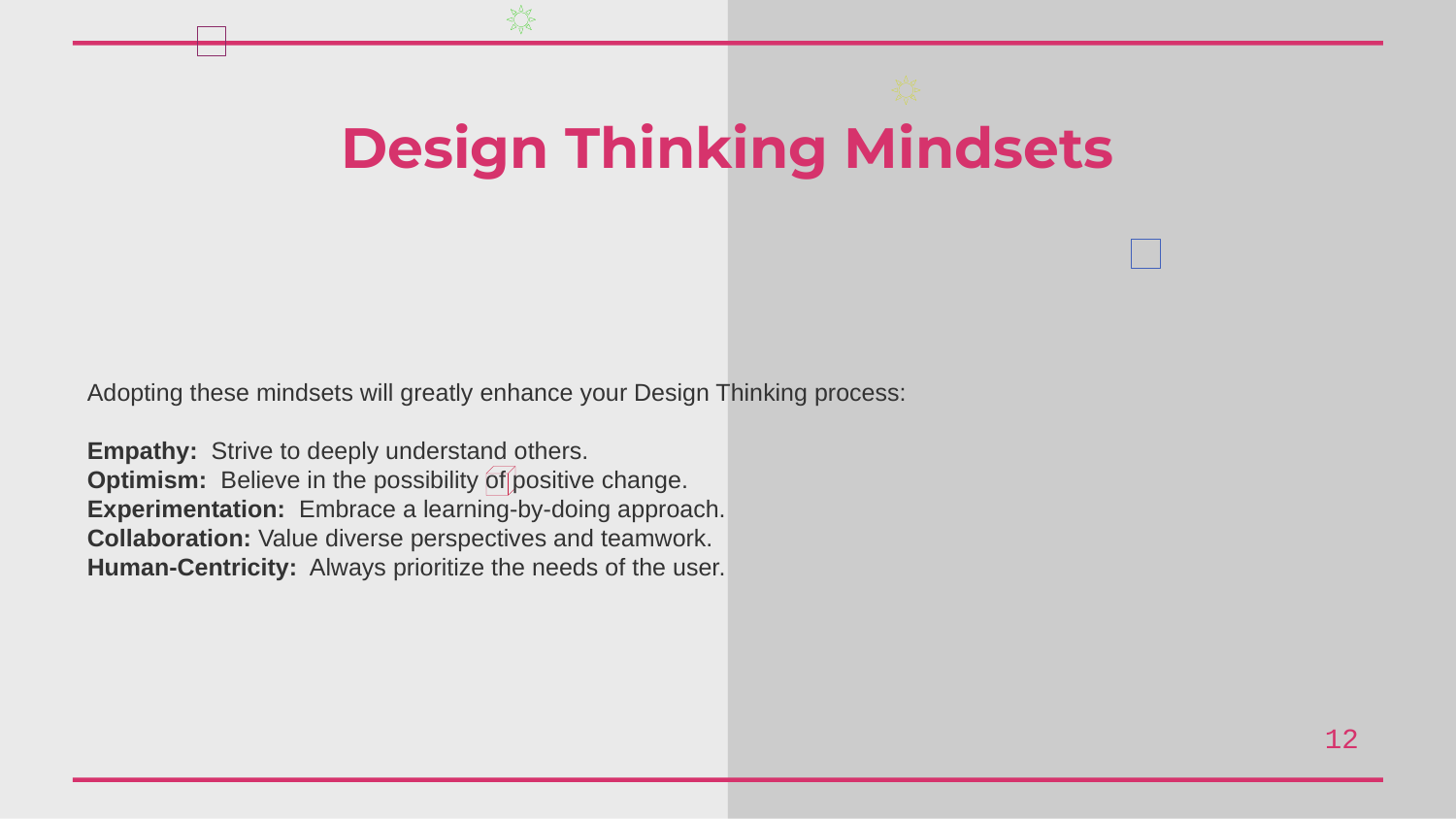

Design Thinking Mindsets

Adopting these mindsets will greatly enhance your Design Thinking process:

Empathy:  Strive to deeply understand others.
Optimism:  Believe in the possibility of positive change.
Experimentation:  Embrace a learning-by-doing approach.
Collaboration: Value diverse perspectives and teamwork.
Human-Centricity:  Always prioritize the needs of the user.

12